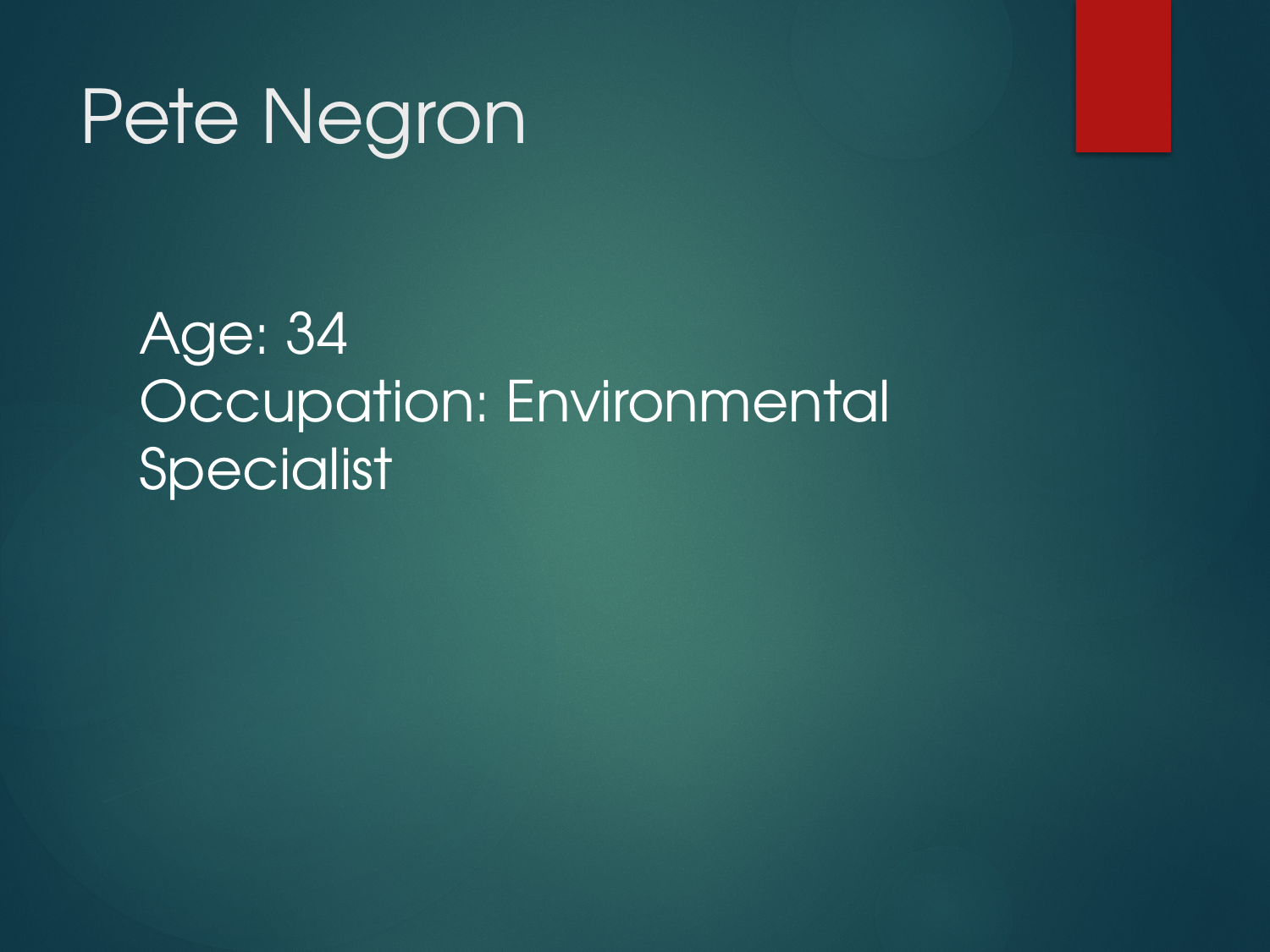

# Pete Negron

Age: 34
Occupation: Environmental Specialist